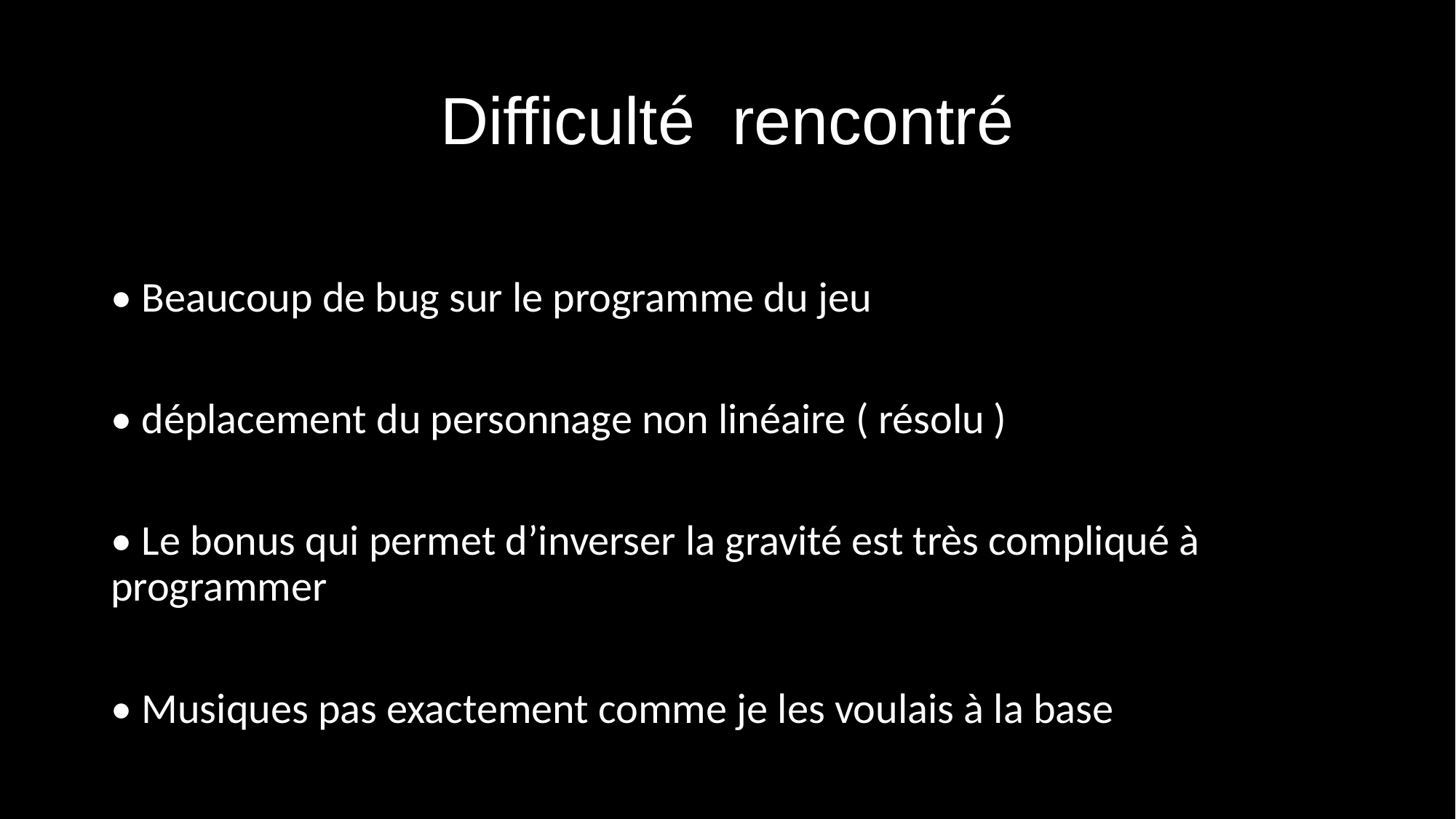

# Difficulté  rencontré
• Beaucoup de bug sur le programme du jeu

• déplacement du personnage non linéaire ( résolu )

• Le bonus qui permet d’inverser la gravité est très compliqué à programmer

• Musiques pas exactement comme je les voulais à la base